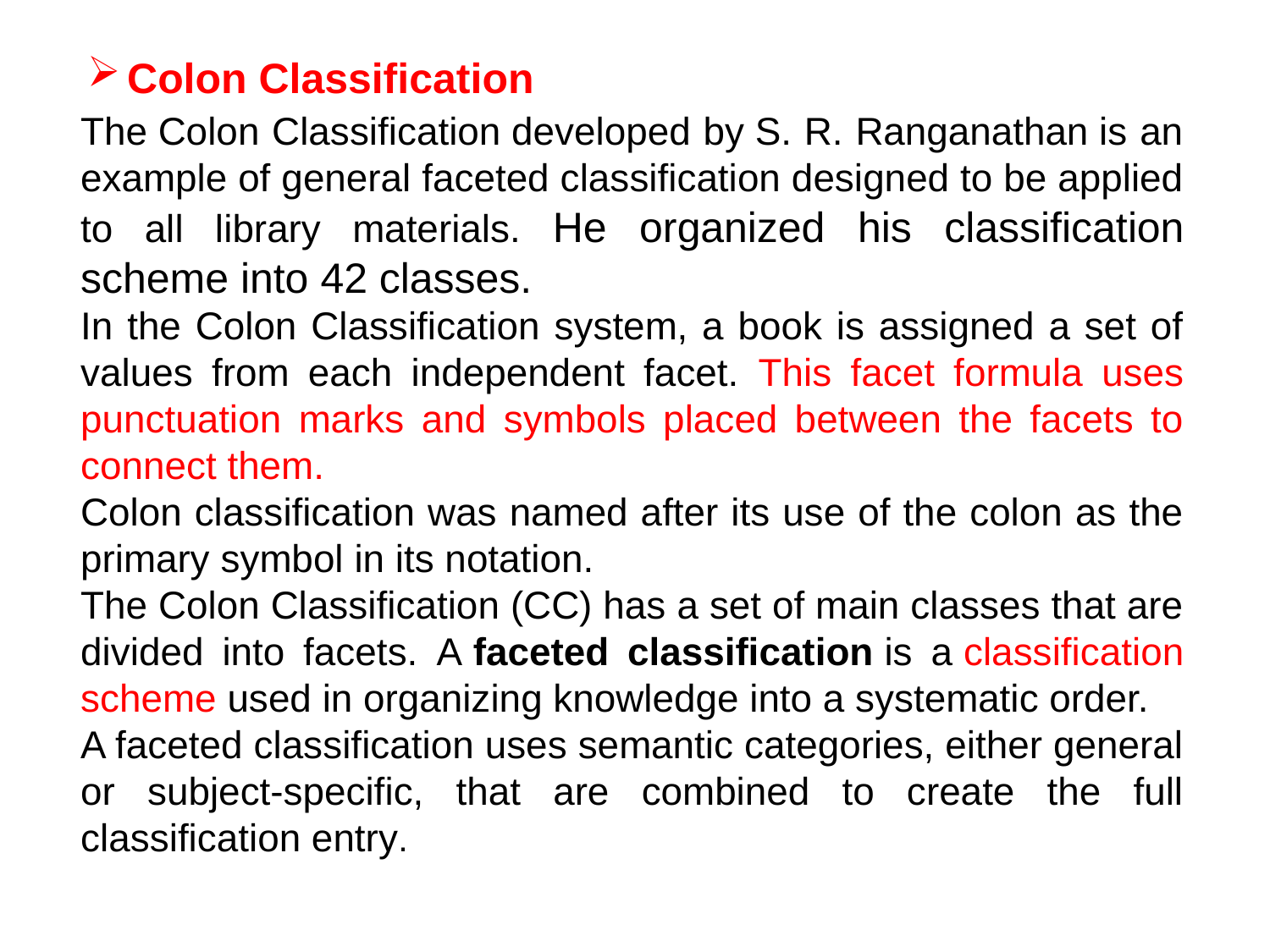

Colon Classification
The Colon Classification developed by S. R. Ranganathan is an example of general faceted classification designed to be applied to all library materials. He organized his classification scheme into 42 classes.
In the Colon Classification system, a book is assigned a set of values from each independent facet. This facet formula uses punctuation marks and symbols placed between the facets to connect them.
Colon classification was named after its use of the colon as the primary symbol in its notation.
The Colon Classification (CC) has a set of main classes that are divided into facets. A faceted classification is a classification scheme used in organizing knowledge into a systematic order.
A faceted classification uses semantic categories, either general or subject-specific, that are combined to create the full classification entry.